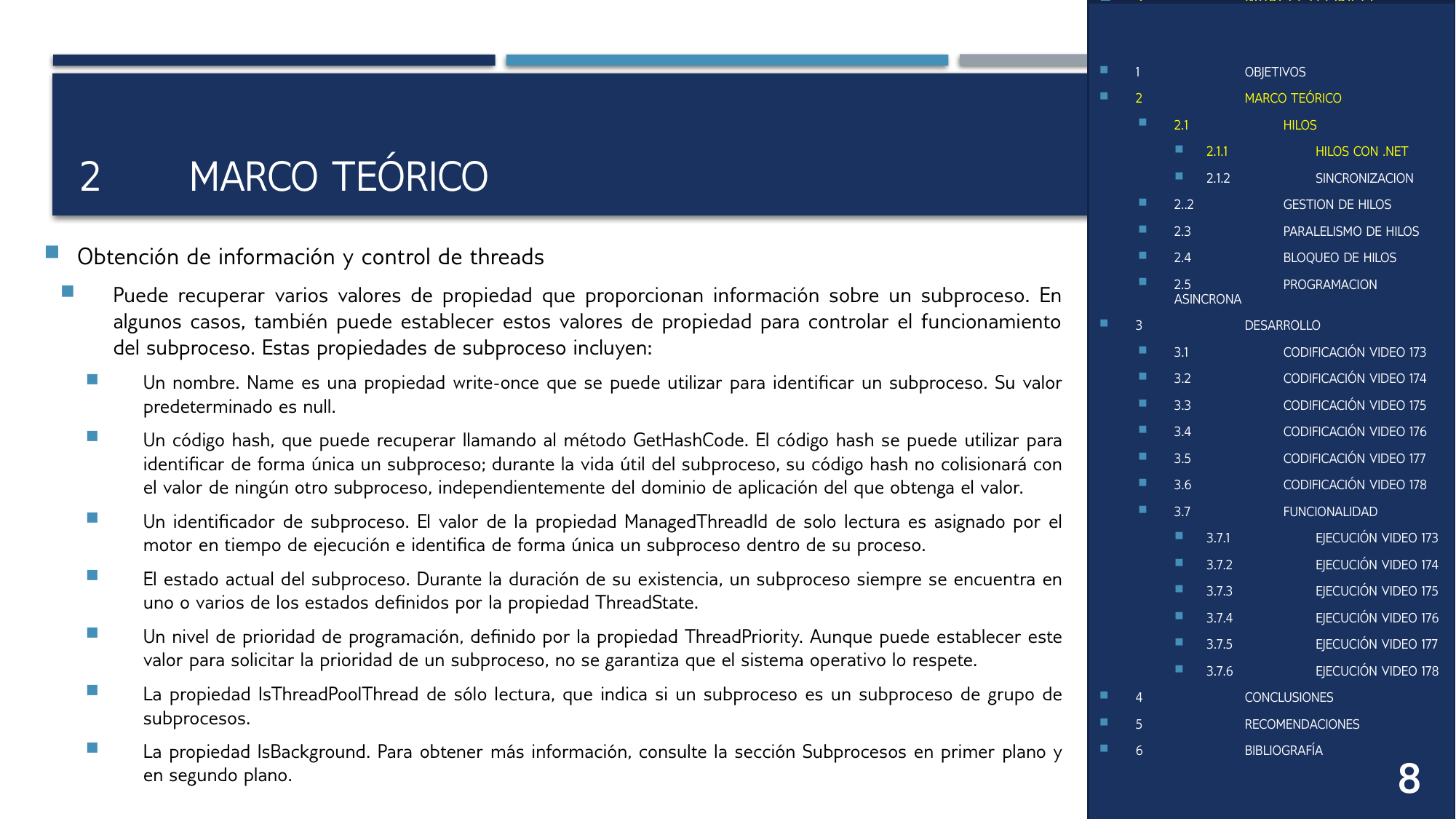

1	OBJETIVO
2	MARCO TEÓRICO
2.1	HILOS
2..2	PATRÓN MVC
3	DESARROLLO
3.1	CODIFICACIÓN VIDEO 173
3.2	CODIFICACIÓN VIDEO 174
3.3	CODIFICACIÓN VIDEO 175
3.4	CODIFICACIÓN VIDEO 176
3.5	CODIFICACIÓN VIDEO 177
3.6	CODIFICACIÓN VIDEO 178
3.7	FUNCIONALIDAD
3.7.1	EJECUCIÓN VIDEO 173
3.7.2	EJECUCIÓN VIDEO 174
3.7.3	EJECUCIÓN VIDEO 175
3.7.3	EJECUCIÓN VIDEO 176
3.7.3	EJECUCIÓN VIDEO 177
3.7.3	EJECUCIÓN VIDEO 178
4	CONCLUSIONES
5	RECOMENDACIONES
6	BIBLIOGRAFÍA
1	OBJETIVOS
2	MARCO TEÓRICO
2.1	HILOS
2.1.1	HILOS CON .NET
2.1.2	SINCRONIZACION
2..2	GESTION DE HILOS
2.3	PARALELISMO DE HILOS
2.4	BLOQUEO DE HILOS
2.5	PROGRAMACION ASINCRONA
3	DESARROLLO
3.1	CODIFICACIÓN VIDEO 173
3.2	CODIFICACIÓN VIDEO 174
3.3	CODIFICACIÓN VIDEO 175
3.4	CODIFICACIÓN VIDEO 176
3.5	CODIFICACIÓN VIDEO 177
3.6	CODIFICACIÓN VIDEO 178
3.7	FUNCIONALIDAD
3.7.1	EJECUCIÓN VIDEO 173
3.7.2	EJECUCIÓN VIDEO 174
3.7.3	EJECUCIÓN VIDEO 175
3.7.4	EJECUCIÓN VIDEO 176
3.7.5	EJECUCIÓN VIDEO 177
3.7.6	EJECUCIÓN VIDEO 178
4	CONCLUSIONES
5	RECOMENDACIONES
6	BIBLIOGRAFÍA
# 2	Marco teórico
Obtención de información y control de threads
Puede recuperar varios valores de propiedad que proporcionan información sobre un subproceso. En algunos casos, también puede establecer estos valores de propiedad para controlar el funcionamiento del subproceso. Estas propiedades de subproceso incluyen:
Un nombre. Name es una propiedad write-once que se puede utilizar para identificar un subproceso. Su valor predeterminado es null.
Un código hash, que puede recuperar llamando al método GetHashCode. El código hash se puede utilizar para identificar de forma única un subproceso; durante la vida útil del subproceso, su código hash no colisionará con el valor de ningún otro subproceso, independientemente del dominio de aplicación del que obtenga el valor.
Un identificador de subproceso. El valor de la propiedad ManagedThreadId de solo lectura es asignado por el motor en tiempo de ejecución e identifica de forma única un subproceso dentro de su proceso.
El estado actual del subproceso. Durante la duración de su existencia, un subproceso siempre se encuentra en uno o varios de los estados definidos por la propiedad ThreadState.
Un nivel de prioridad de programación, definido por la propiedad ThreadPriority. Aunque puede establecer este valor para solicitar la prioridad de un subproceso, no se garantiza que el sistema operativo lo respete.
La propiedad IsThreadPoolThread de sólo lectura, que indica si un subproceso es un subproceso de grupo de subprocesos.
La propiedad IsBackground. Para obtener más información, consulte la sección Subprocesos en primer plano y en segundo plano.
8
8